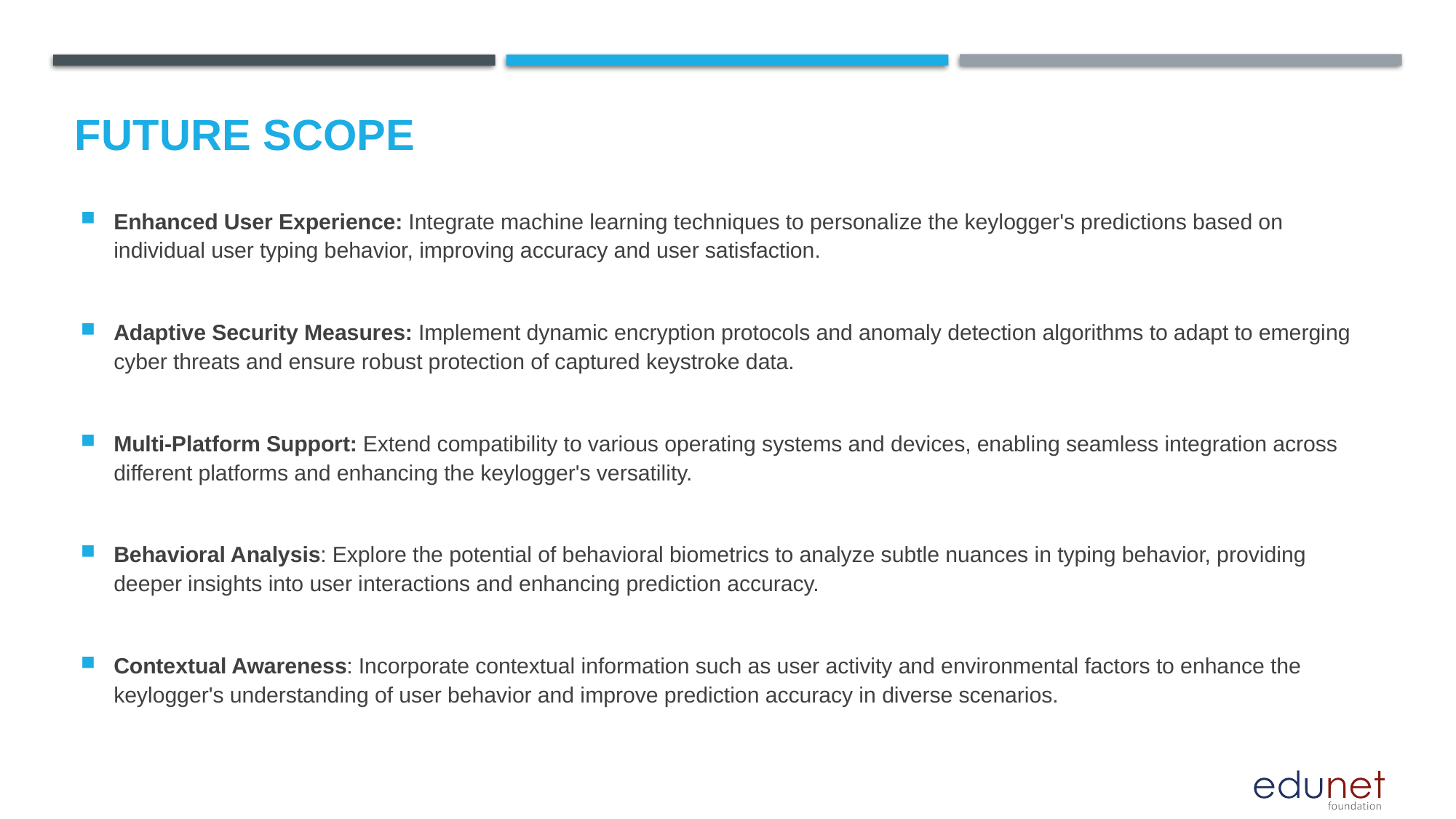

Future scope

Enhanced User Experience: Integrate machine learning techniques to personalize the keylogger's predictions based on individual user typing behavior, improving accuracy and user satisfaction.

Adaptive Security Measures: Implement dynamic encryption protocols and anomaly detection algorithms to adapt to emerging cyber threats and ensure robust protection of captured keystroke data.

Multi-Platform Support: Extend compatibility to various operating systems and devices, enabling seamless integration across different platforms and enhancing the keylogger's versatility.

Behavioral Analysis: Explore the potential of behavioral biometrics to analyze subtle nuances in typing behavior, providing deeper insights into user interactions and enhancing prediction accuracy.

Contextual Awareness: Incorporate contextual information such as user activity and environmental factors to enhance the keylogger's understanding of user behavior and improve prediction accuracy in diverse scenarios.